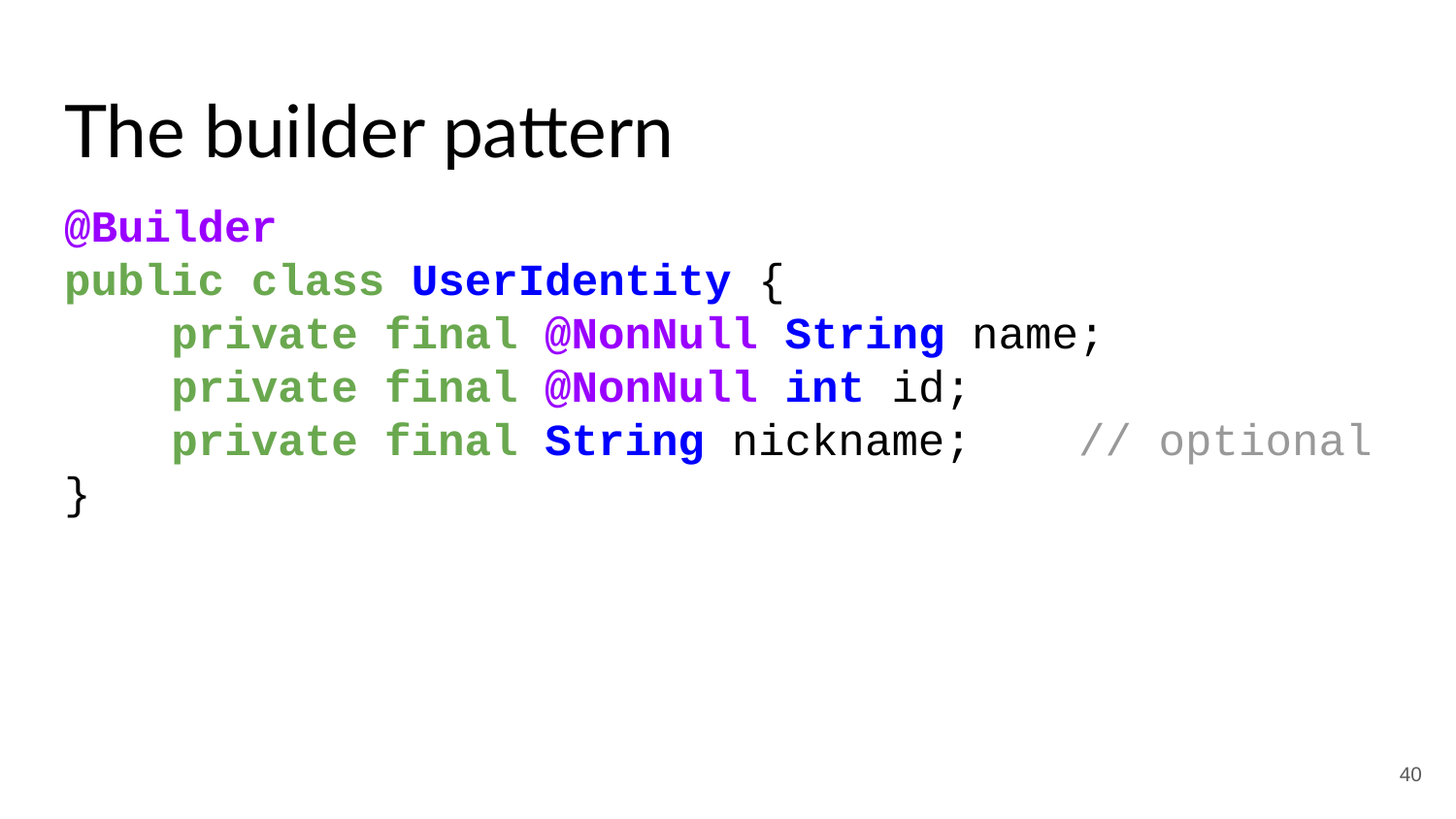

# The builder pattern
@Builder
public class UserIdentity {
    private final @NonNull String name;
    private final @NonNull int id;
    private final String nickname;    // optional
}

40